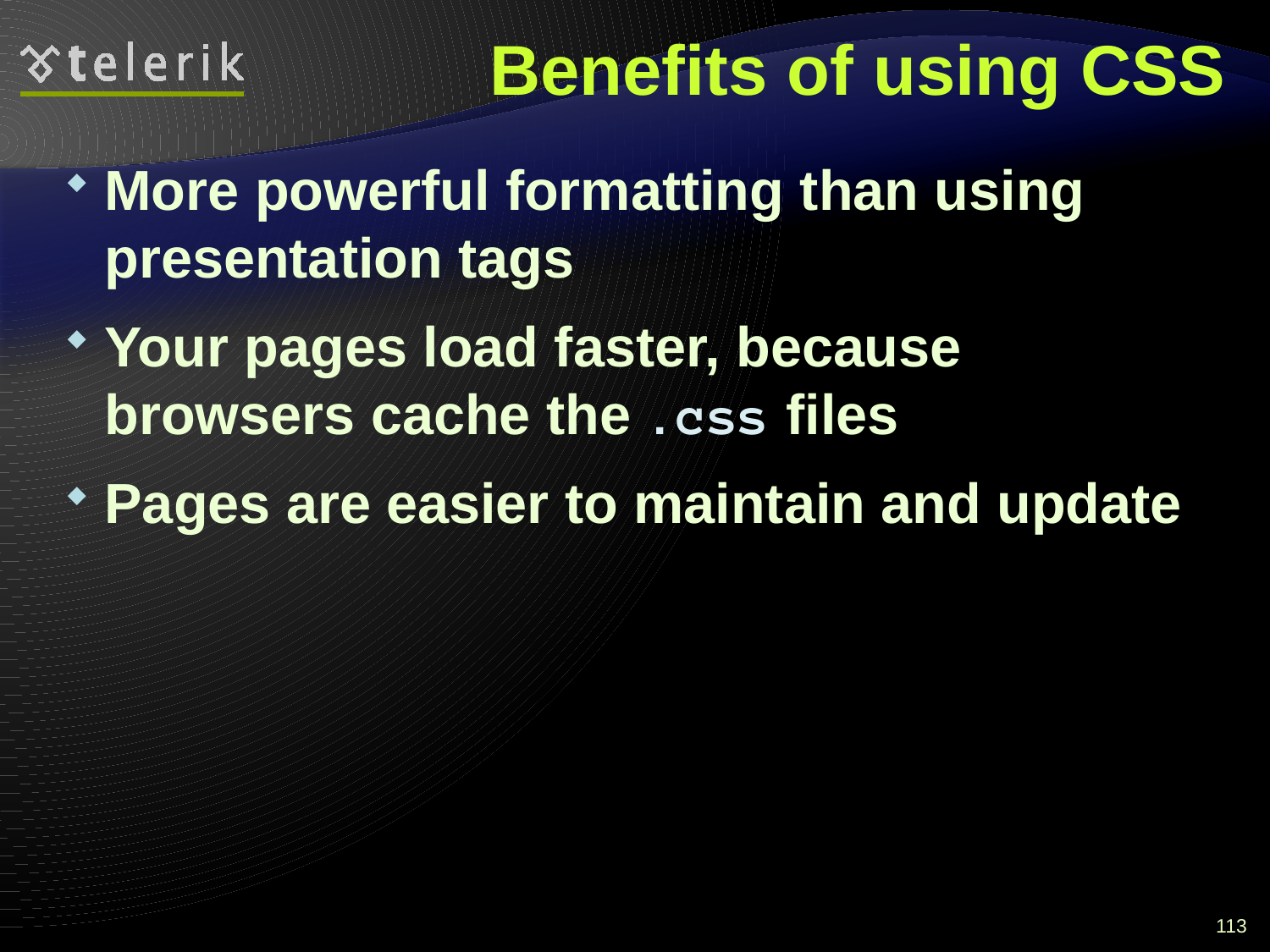

# Benefits of using CSS
More powerful formatting than using presentation tags
Your pages load faster, because browsers cache the .css files
Pages are easier to maintain and update
113